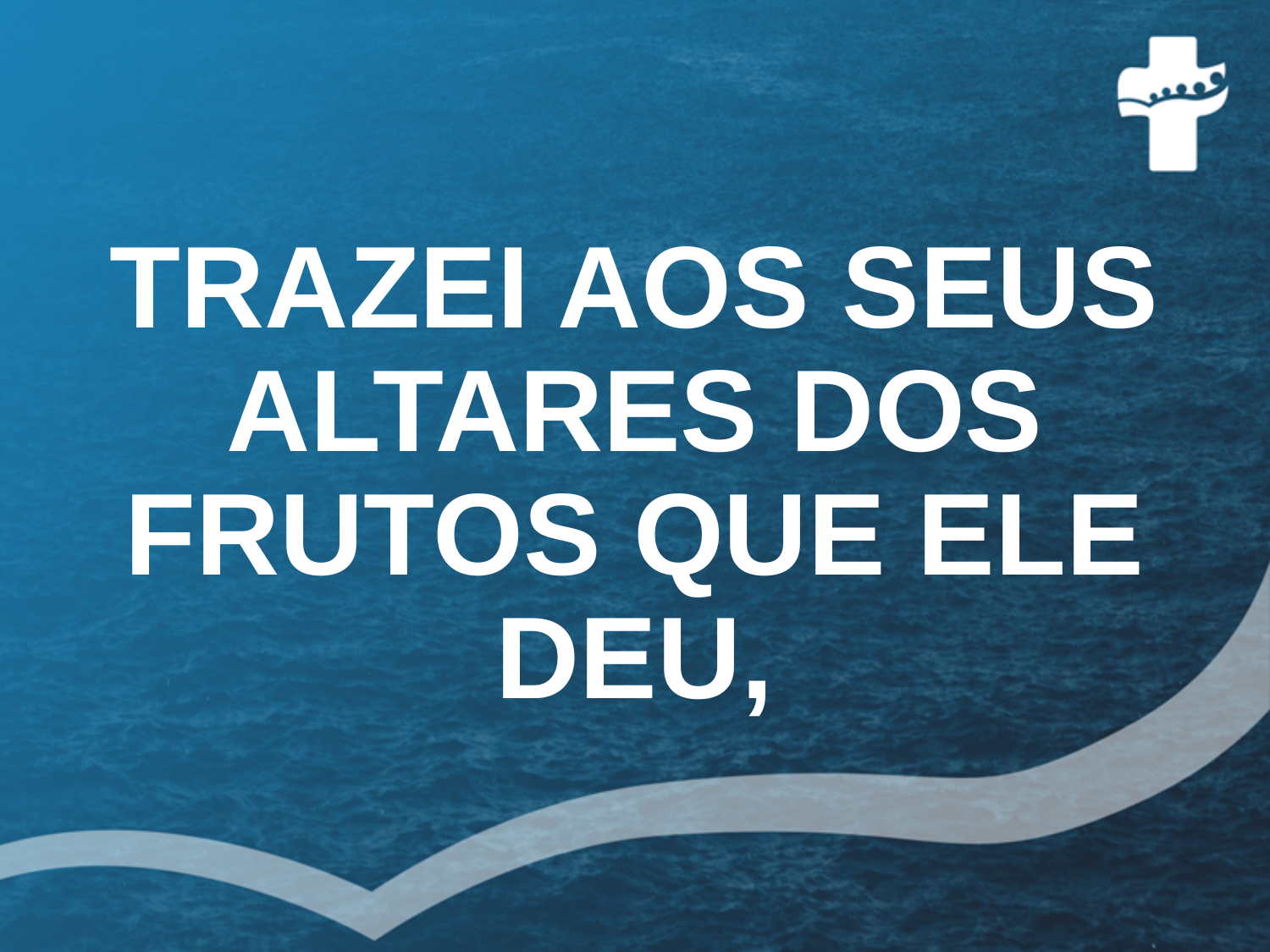

# TRAZEI AOS SEUS ALTARES DOS FRUTOS QUE ELE DEU,